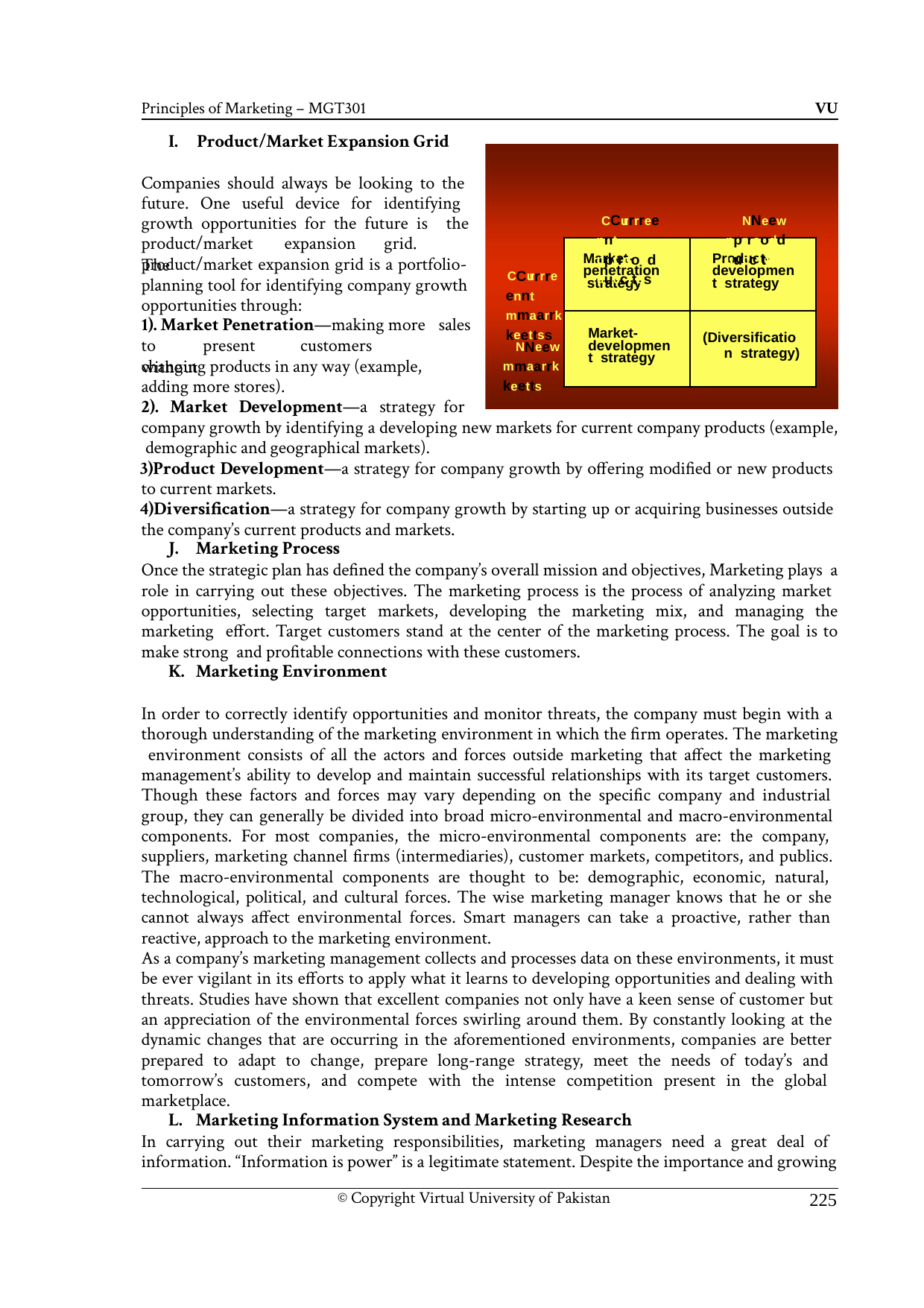

Principles of Marketing – MGT301
VU

I.	Product/Market Expansion Grid

Companies should always be looking to the  future. One useful device for identifying  growth  opportunities  for  the  future  is    the
CCurrrreennt  pprroodduuccttss
NNeew  pprroodduucctts
product/market	expansion	grid.	The
| Market- penetration strategy | Product- development strategy |
| --- | --- |
| Market- development strategy | (Diversification strategy) |
product/market expansion grid is a portfolio-  planning tool for identifying company growth  opportunities through:
1). Market Penetration—making more   sales
CCurrrreennt  mmaarrkkeettss
to	present	customers	without
NNeew  mmaarrkkeetts
changing products in any way (example,  adding more stores).
2).   Market   Development—a   strategy for
company growth by identifying a developing new markets for current company products (example,  demographic and geographical markets).
Product Development—a strategy for company growth by offering modified or new products  to current markets.
Diversification—a strategy for company growth by starting up or acquiring businesses outside  the company’s current products and markets.
Marketing Process
Once the strategic plan has defined the company’s overall mission and objectives, Marketing plays  a role in carrying out these objectives. The marketing process is the process of analyzing market  opportunities, selecting target markets, developing the marketing mix, and managing the marketing  effort. Target customers stand at the center of the marketing process. The goal is to make strong  and profitable connections with these customers.
Marketing Environment

In order to correctly identify opportunities and monitor threats, the company must begin with a  thorough understanding of the marketing environment in which the firm operates. The marketing  environment consists of all the actors and forces outside marketing that affect the marketing  management’s ability to develop and maintain successful relationships with its target customers.  Though these factors and forces may vary depending on the specific company and industrial  group, they can generally be divided into broad micro-environmental and macro-environmental  components. For most companies, the micro-environmental components are: the company,  suppliers, marketing channel firms (intermediaries), customer markets, competitors, and publics.  The macro-environmental components are thought to be: demographic, economic, natural,  technological, political, and cultural forces. The wise marketing manager knows that he or she  cannot always affect environmental forces. Smart managers can take a proactive, rather than  reactive, approach to the marketing environment.
As a company’s marketing management collects and processes data on these environments, it must  be ever vigilant in its efforts to apply what it learns to developing opportunities and dealing with  threats. Studies have shown that excellent companies not only have a keen sense of customer but  an appreciation of the environmental forces swirling around them. By constantly looking at the  dynamic changes that are occurring in the aforementioned environments, companies are better  prepared to adapt to change, prepare long-range strategy, meet the needs of today’s and  tomorrow’s customers, and compete with the intense competition present in the global  marketplace.
Marketing Information System and Marketing Research
In carrying out their marketing responsibilities, marketing managers need a great deal of  information. “Information is power” is a legitimate statement. Despite the importance and growing
© Copyright Virtual University of Pakistan
225